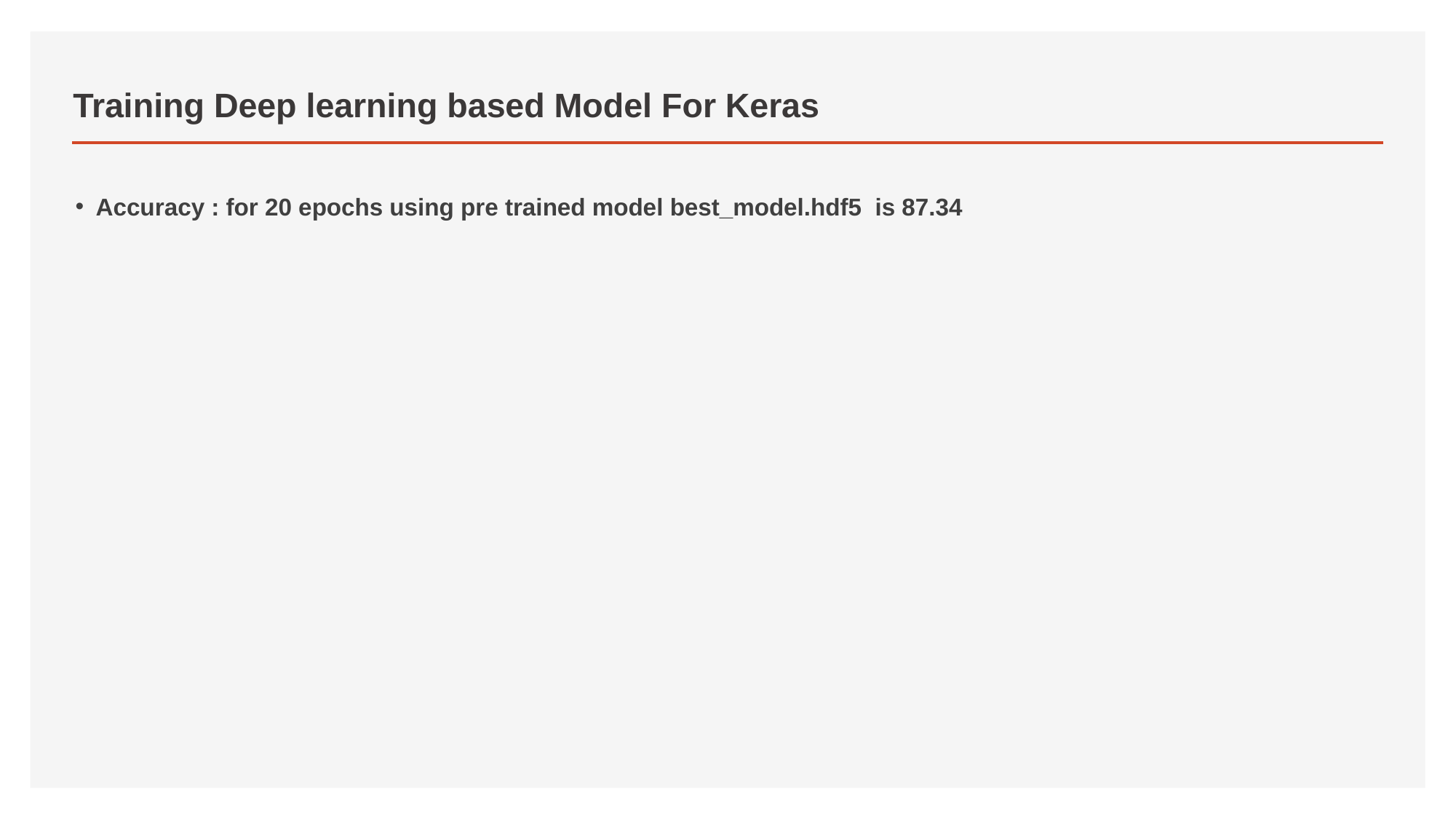

# Training Deep learning based Model For Keras
Accuracy : for 20 epochs using pre trained model best_model.hdf5  is 87.34